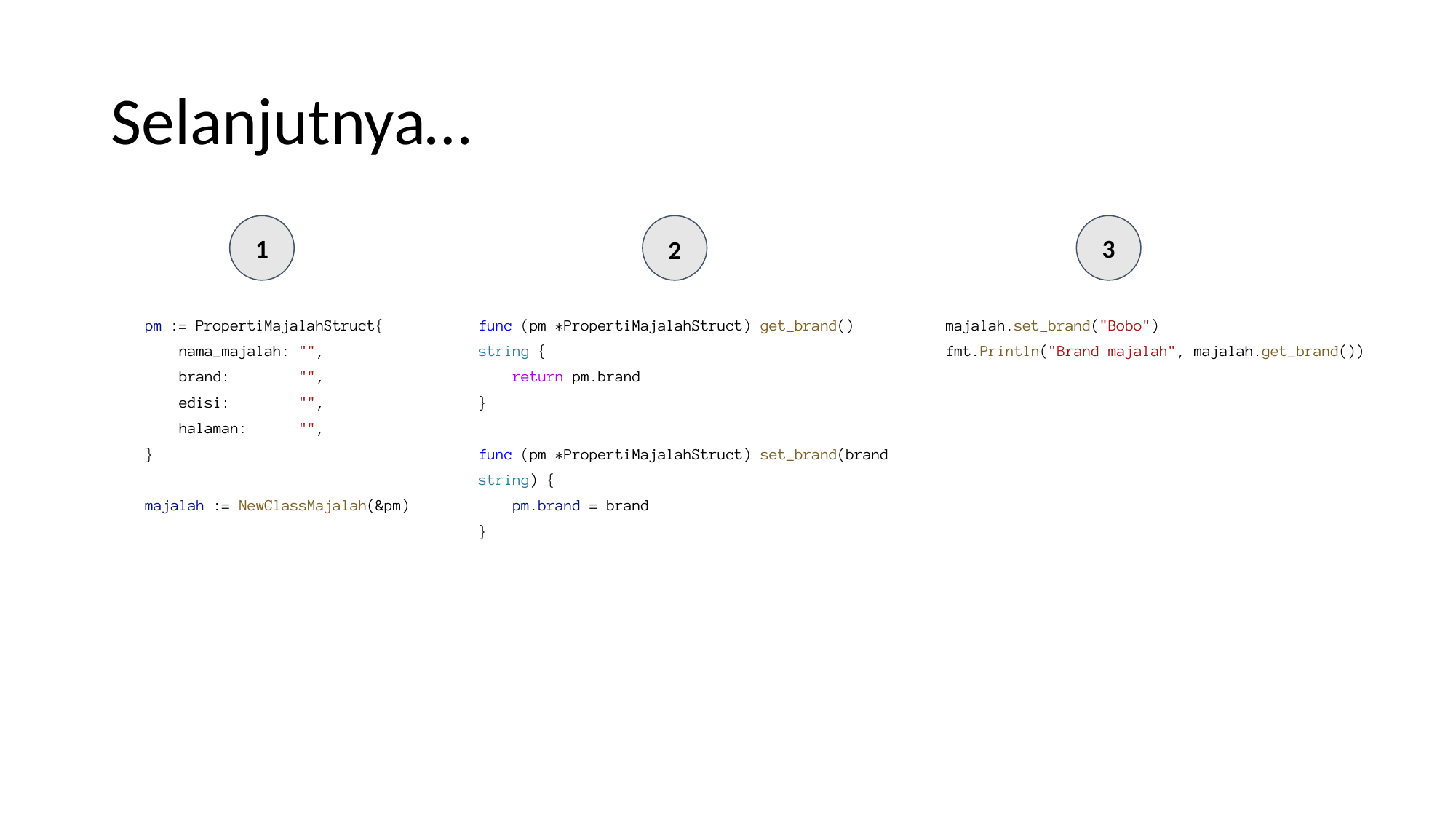

# Selanjutnya…

3
1
2
    pm := PropertiMajalahStruct{
        nama_majalah: "",
        brand:        "",
        edisi:        "",
        halaman:      "",
    }

    majalah := NewClassMajalah(&pm)
func (pm *PropertiMajalahStruct) get_brand() string {
    return pm.brand
}

func (pm *PropertiMajalahStruct) set_brand(brand string) {
    pm.brand = brand
}

majalah.set_brand("Bobo")
fmt.Println("Brand majalah", majalah.get_brand())